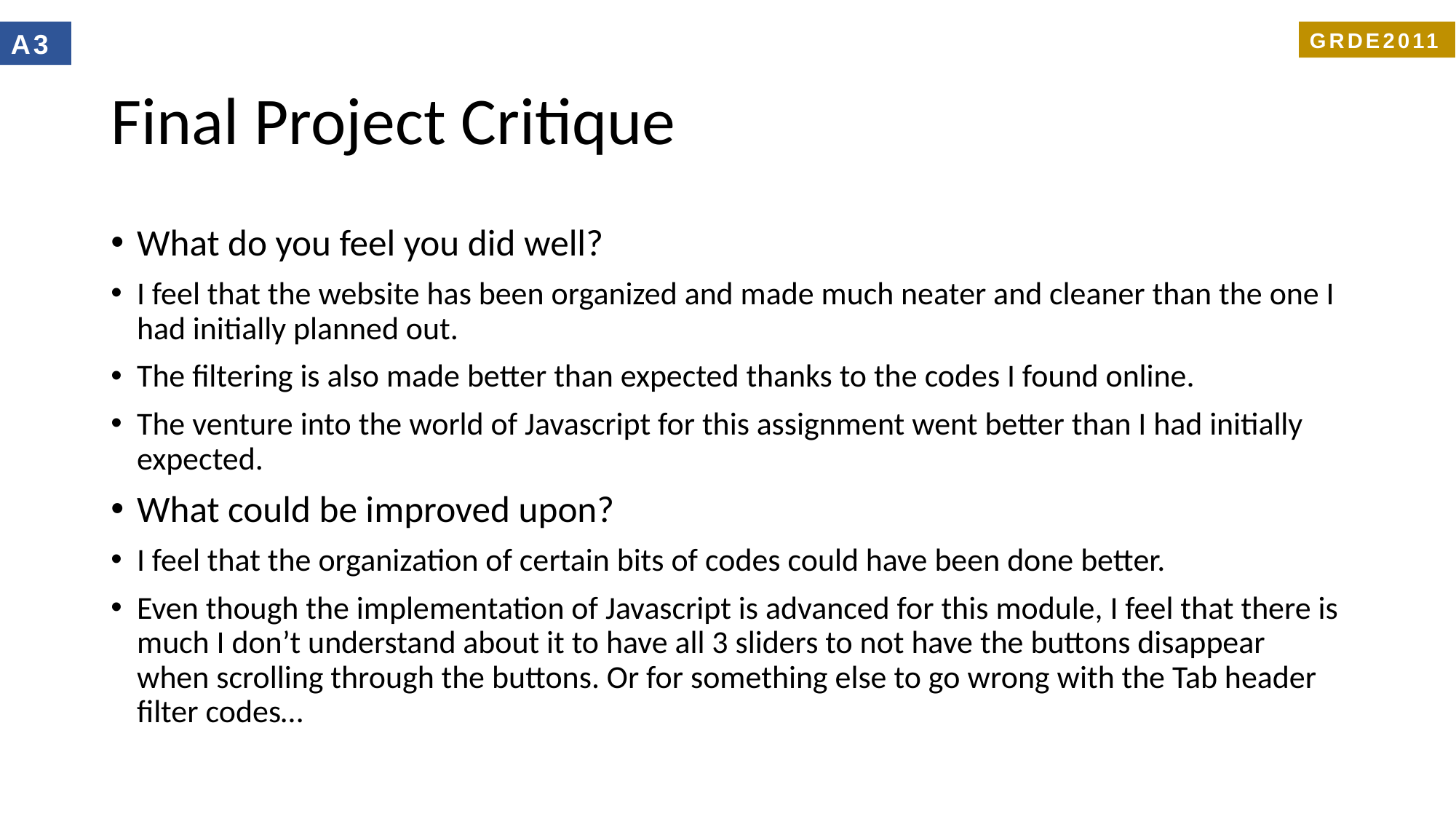

A3
GRDE2011
# Final Project Critique
What do you feel you did well?
I feel that the website has been organized and made much neater and cleaner than the one I had initially planned out.
The filtering is also made better than expected thanks to the codes I found online.
The venture into the world of Javascript for this assignment went better than I had initially expected.
What could be improved upon?
I feel that the organization of certain bits of codes could have been done better.
Even though the implementation of Javascript is advanced for this module, I feel that there is much I don’t understand about it to have all 3 sliders to not have the buttons disappear when scrolling through the buttons. Or for something else to go wrong with the Tab header filter codes…